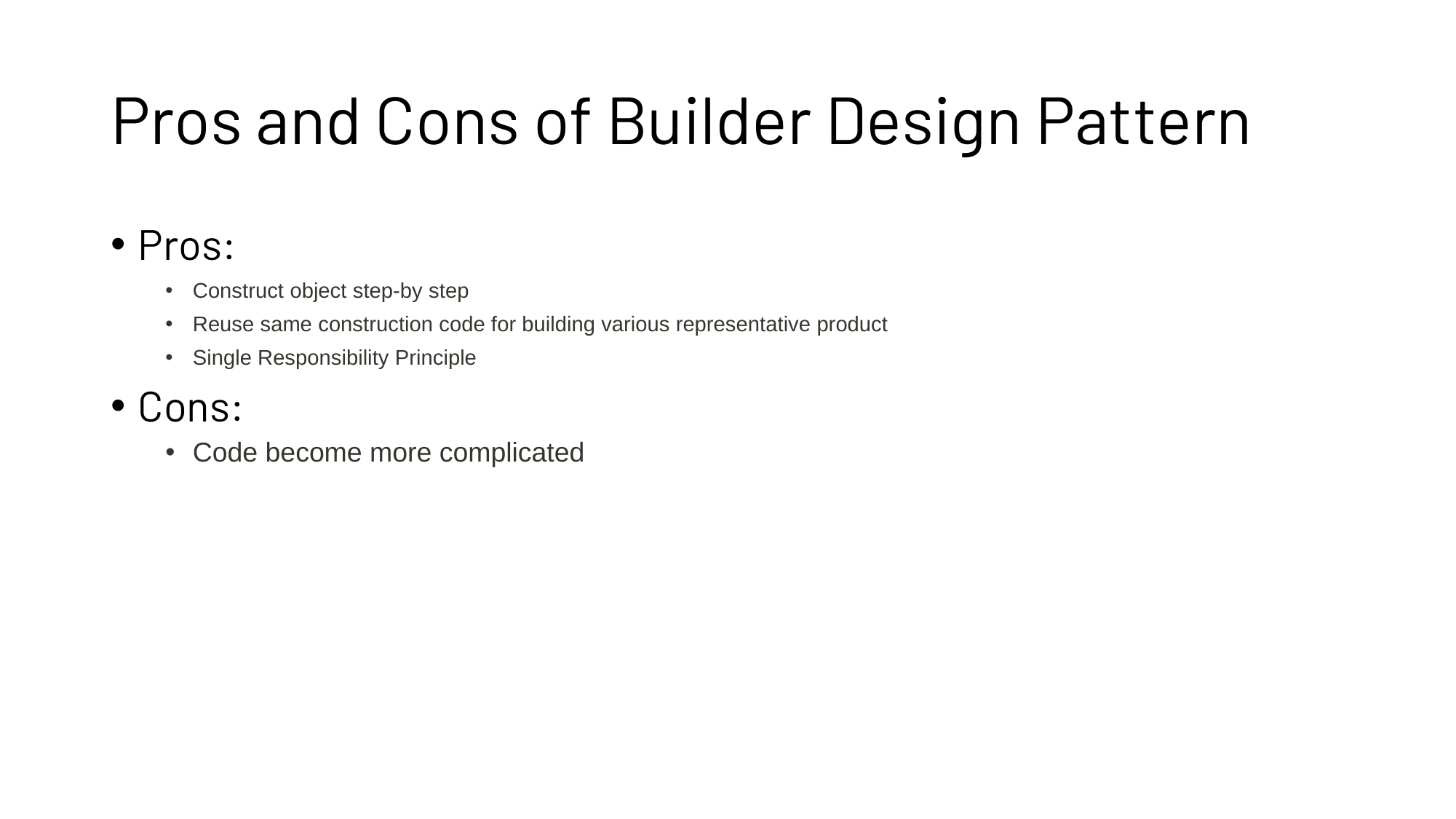

# Pros and Cons of Builder Design Pattern
Pros:
Construct object step-by step
Reuse same construction code for building various representative product
Single Responsibility Principle
Cons:
Code become more complicated